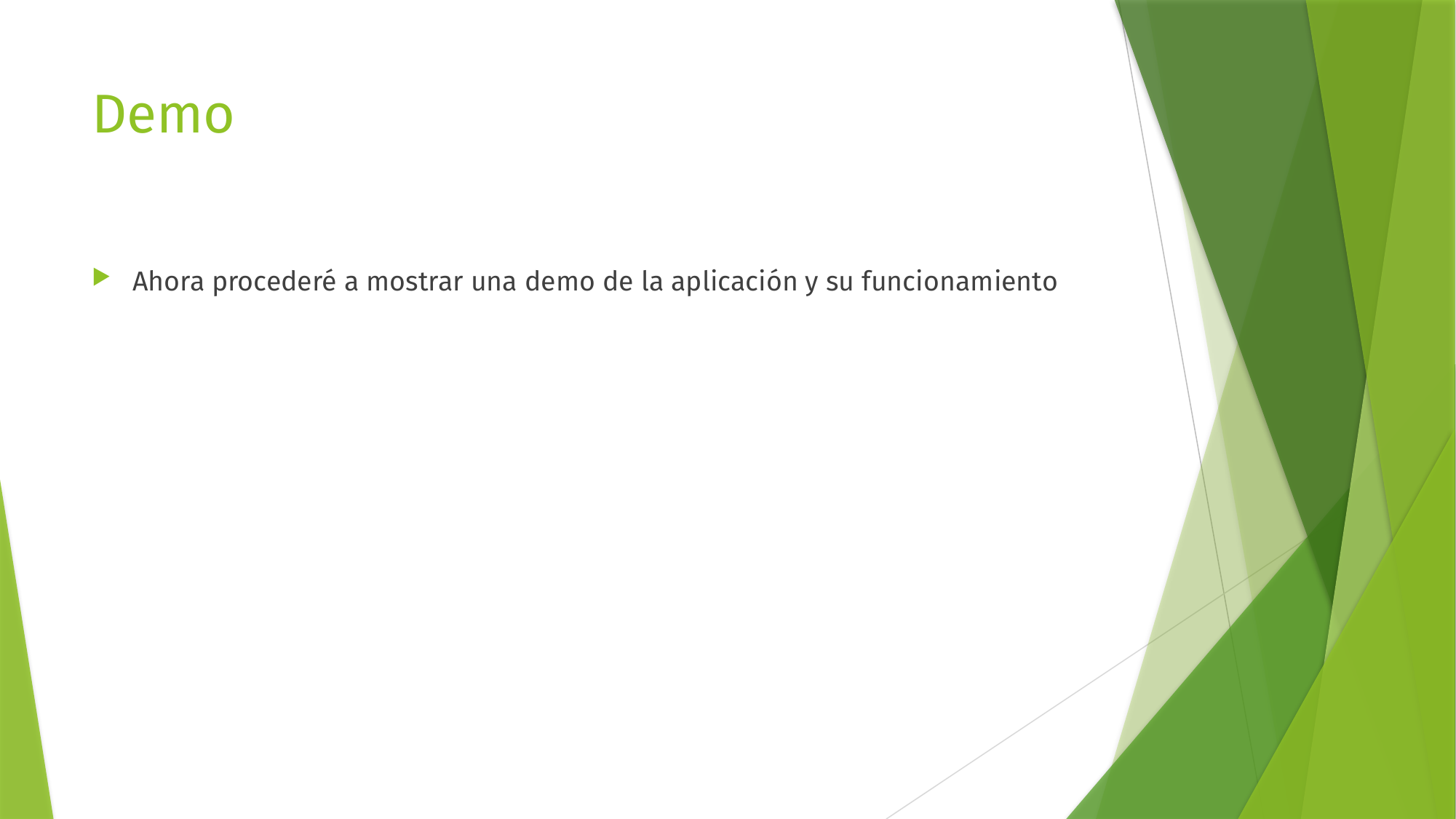

# Demo
Ahora procederé a mostrar una demo de la aplicación y su funcionamiento